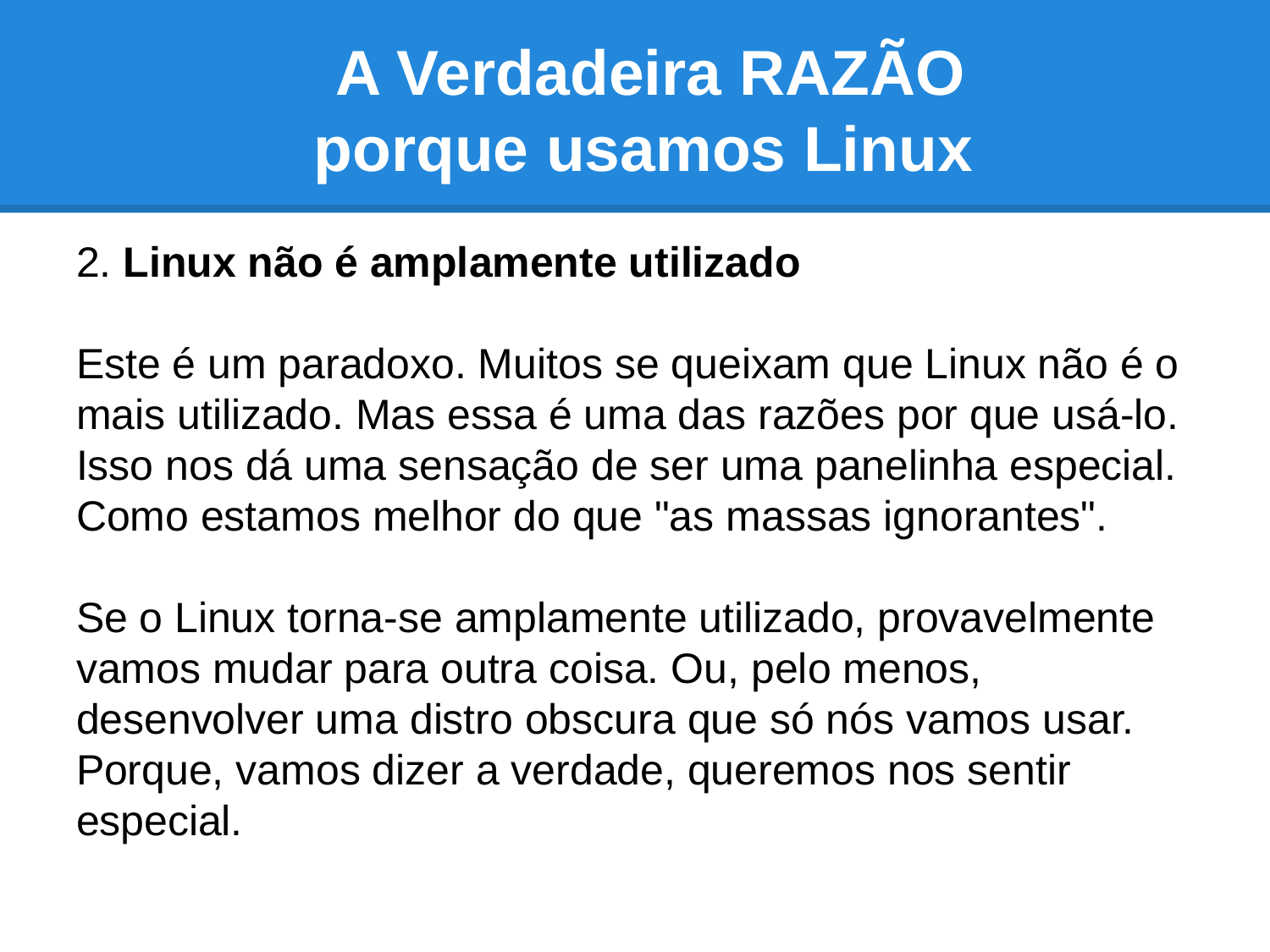

# A Verdadeira RAZÃO porque usamos Linux
2. Linux não é amplamente utilizado
Este é um paradoxo. Muitos se queixam que Linux não é o mais utilizado. Mas essa é uma das razões por que usá-lo. Isso nos dá uma sensação de ser uma panelinha especial. Como estamos melhor do que "as massas ignorantes".
Se o Linux torna-se amplamente utilizado, provavelmente vamos mudar para outra coisa. Ou, pelo menos, desenvolver uma distro obscura que só nós vamos usar. Porque, vamos dizer a verdade, queremos nos sentir especial.